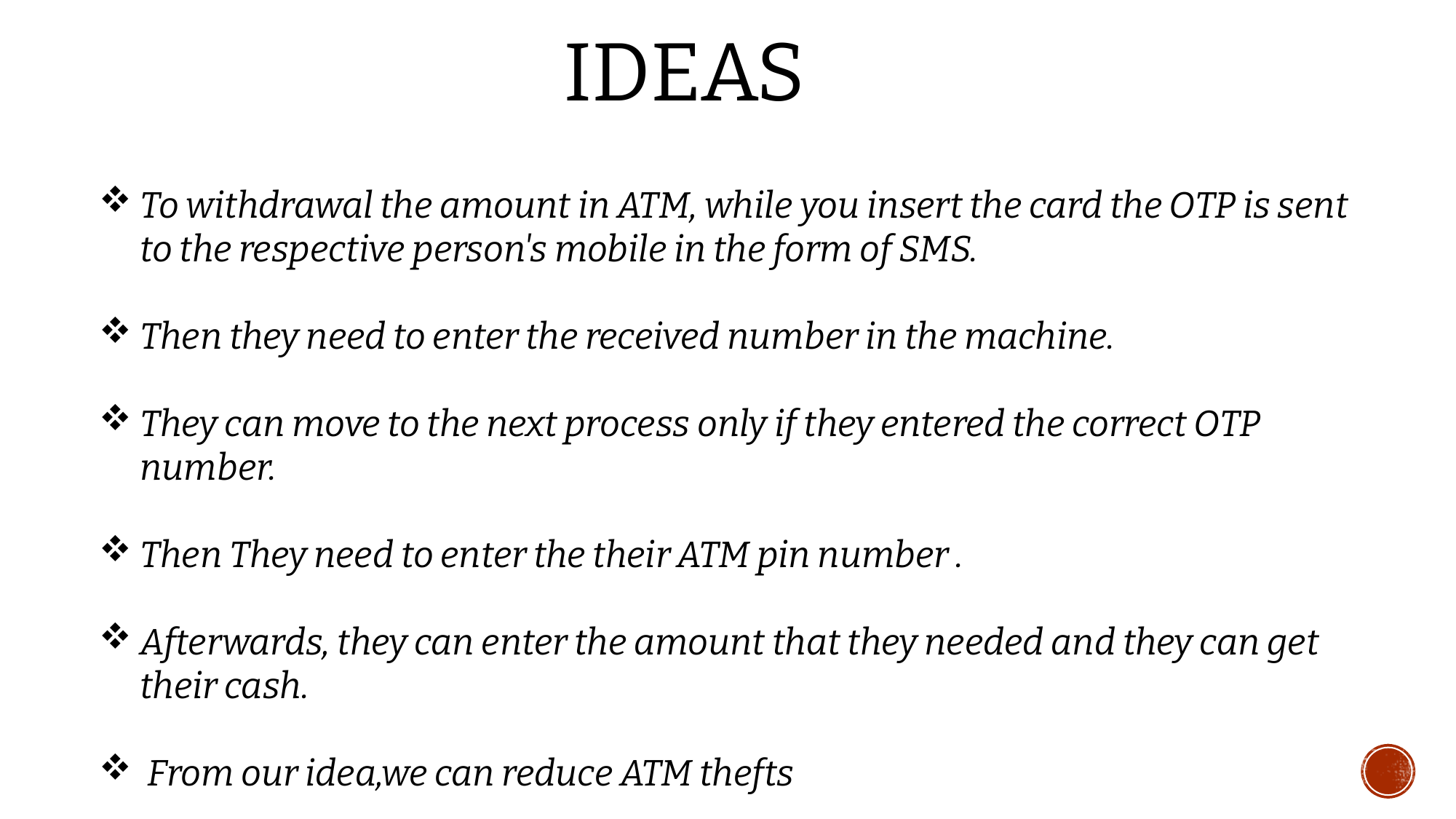

IDEAS
To withdrawal the amount in ATM, while you insert the card the OTP is sent to the respective person's mobile in the form of SMS.

Then they need to enter the received number in the machine.

They can move to the next process only if they entered the correct OTP number.

Then They need to enter the their ATM pin number .

Afterwards, they can enter the amount that they needed and they can get their cash.

 From our idea,we can reduce ATM thefts